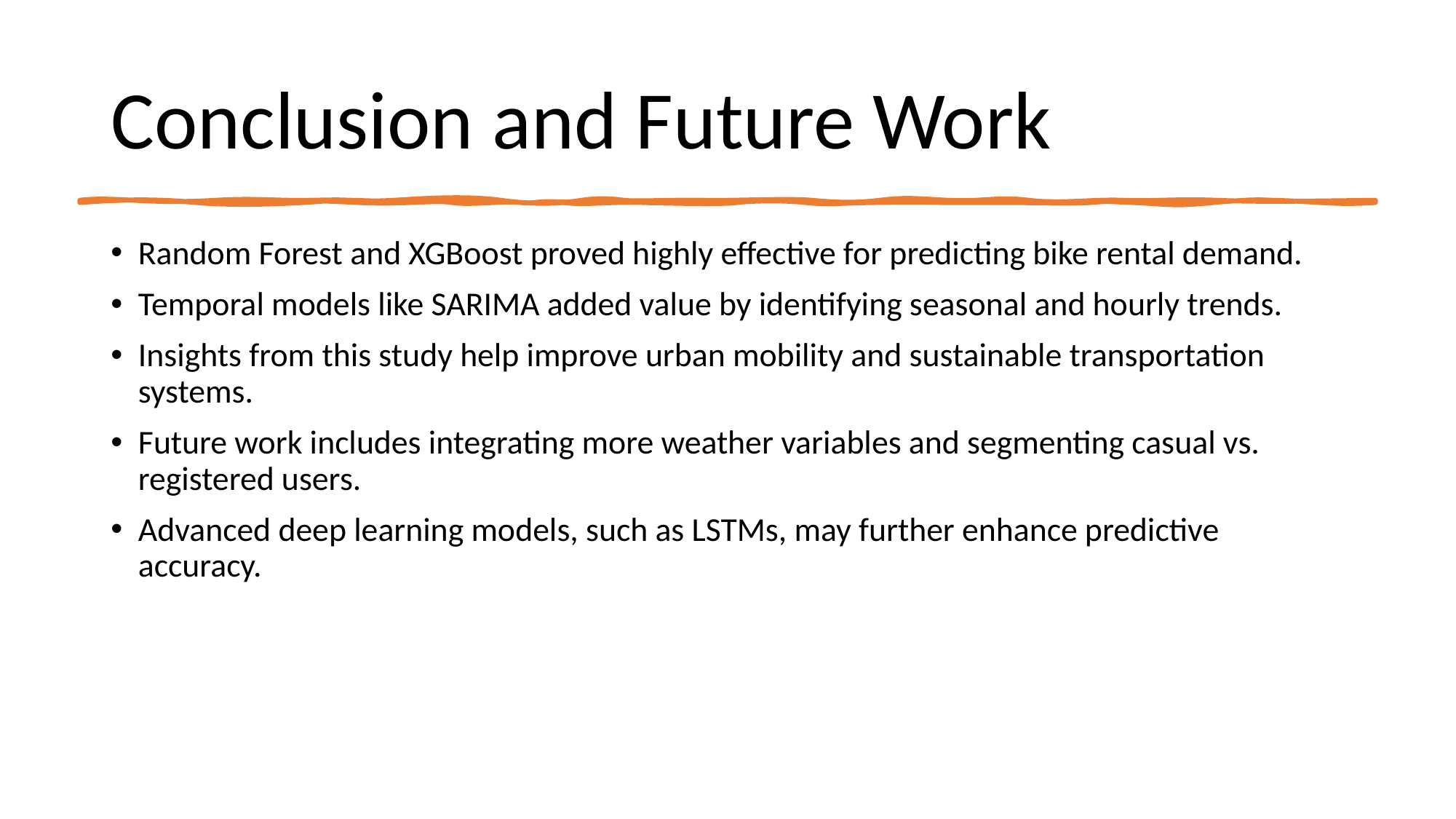

# Conclusion and Future Work

Random Forest and XGBoost proved highly effective for predicting bike rental demand.
Temporal models like SARIMA added value by identifying seasonal and hourly trends.
Insights from this study help improve urban mobility and sustainable transportation systems.
Future work includes integrating more weather variables and segmenting casual vs. registered users.
Advanced deep learning models, such as LSTMs, may further enhance predictive accuracy.